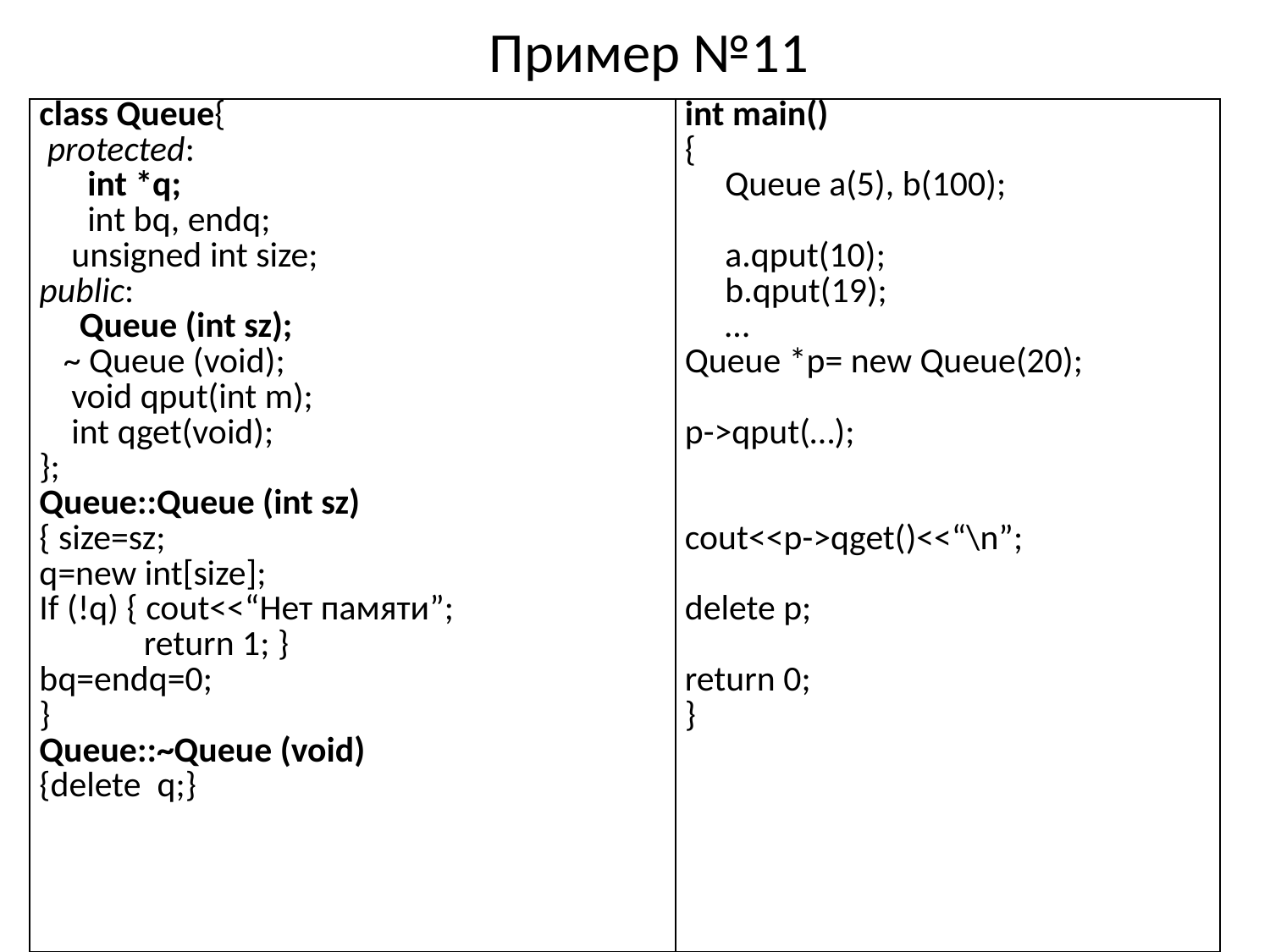

# Пример №11
| class Queue{ protected: int \*q; int bq, endq; unsigned int size; public: Queue (int sz); ~ Queue (void); void qput(int m); int qget(void); }; Queue::Queue (int sz) { size=sz; q=new int[size]; If (!q) { cout<<“Нет памяти”; return 1; } bq=endq=0; } Queue::~Queue (void) {delete q;} | int main() { Queue a(5), b(100); a.qput(10); b.qput(19); … Queue \*p= new Queue(20); p->qput(…); cout<<p->qget()<<“\n”; delete p; return 0; } |
| --- | --- |